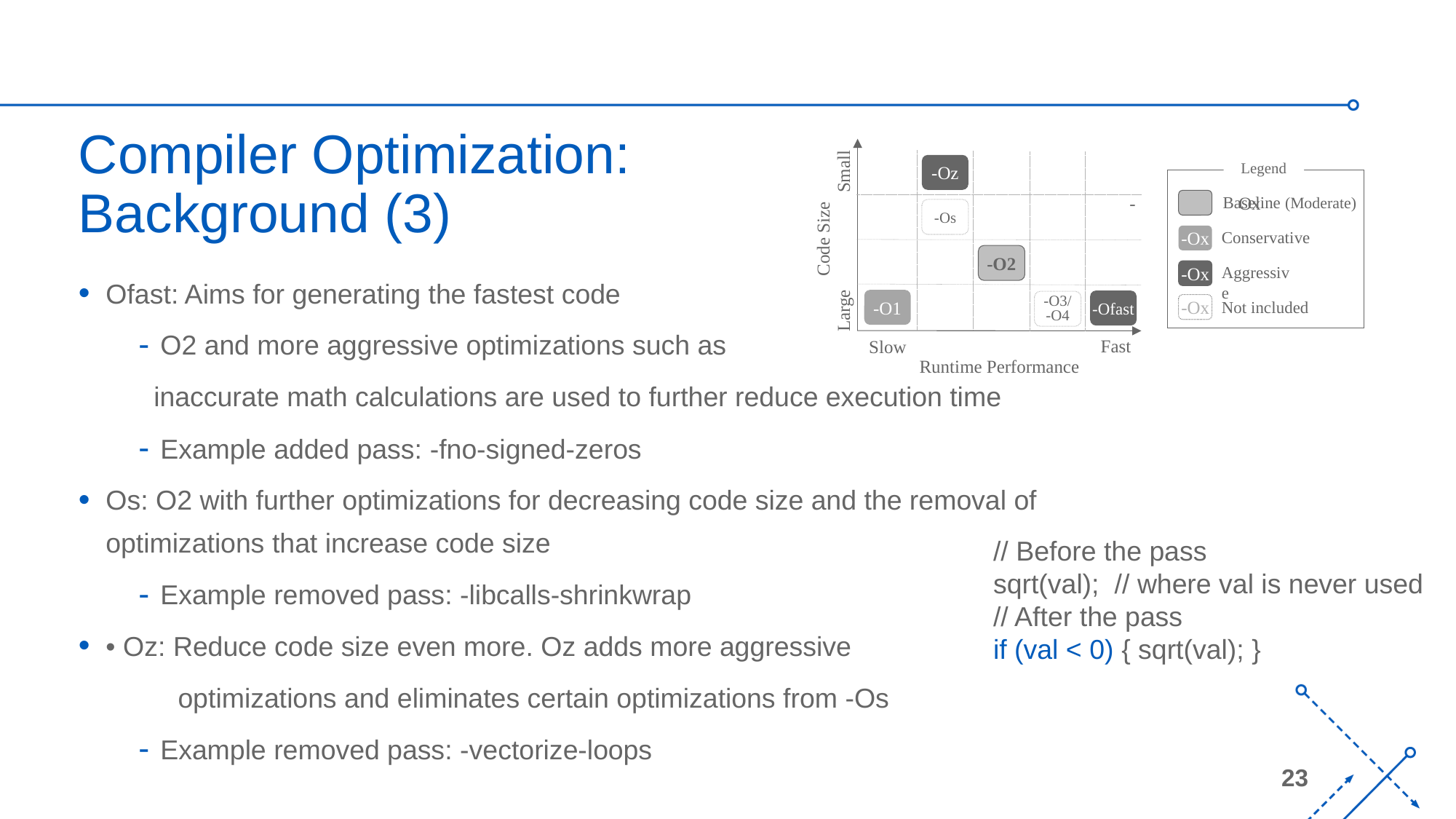

# Compiler Optimization: Background (3)
Legend

Baseline (Moderate)
-	Ox
Conservative
-Ox
Aggressive
-Ox
Not included
-Ox
-Oz
Small
-Os
Code Size
-O2
Ofast: Aims for generating the fastest code
O2 and more aggressive optimizations such as
  inaccurate math calculations are used to further reduce execution time
Example added pass: -fno-signed-zeros
Os: O2 with further optimizations for decreasing code size and the removal of optimizations that increase code size
Example removed pass: -libcalls-shrinkwrap
• Oz: Reduce code size even more. Oz adds more aggressive
             optimizations and eliminates certain optimizations from -Os
Example removed pass: -vectorize-loops
-O1
-Ofast
-O3/
-O4
Large
Fast
Slow
Runtime Performance
// Before the pass
sqrt(val);  // where val is never used
// After the pass
if (val < 0) { sqrt(val); }